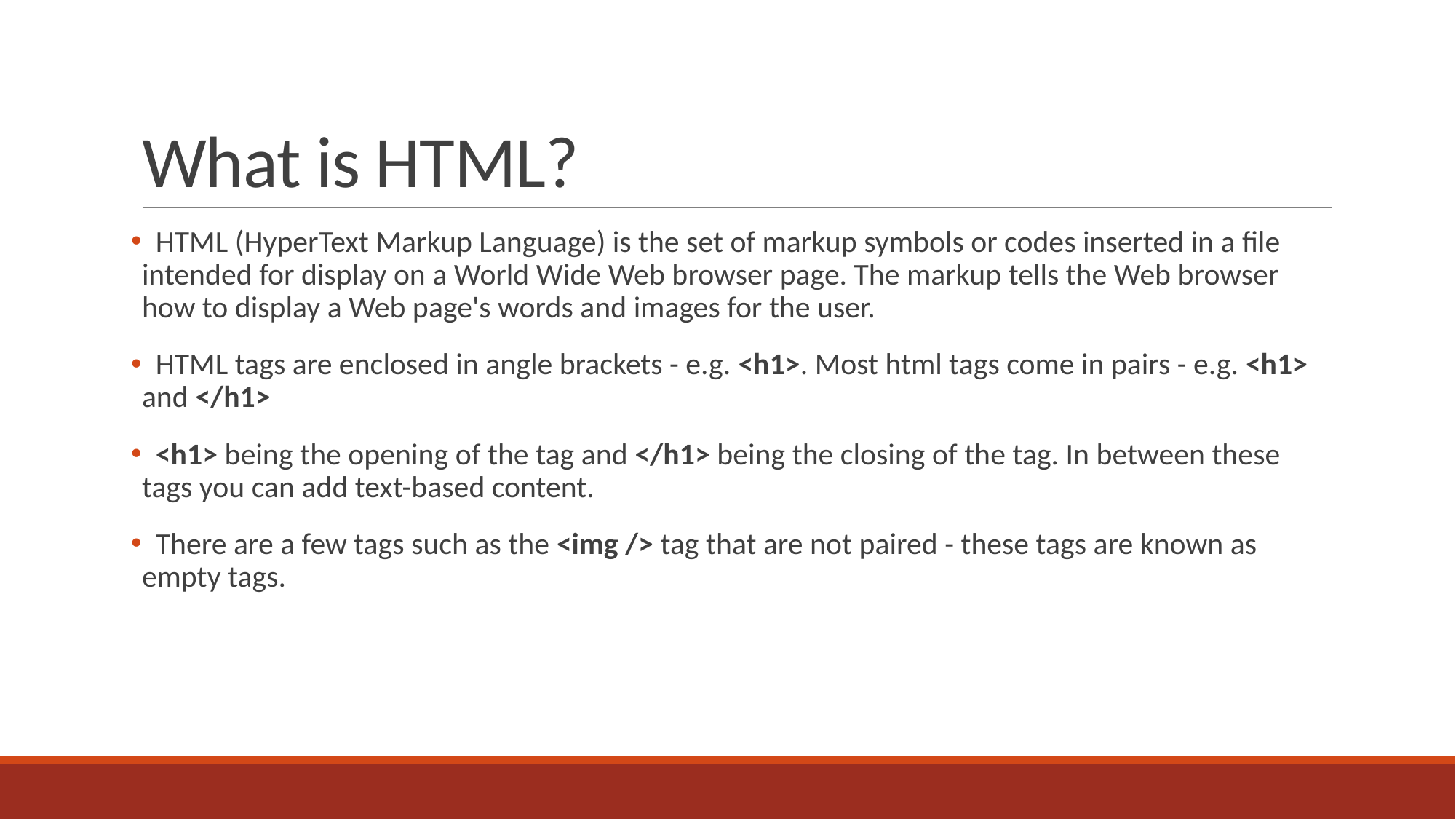

# What is HTML?
  HTML (HyperText Markup Language) is the set of markup symbols or codes inserted in a file intended for display on a World Wide Web browser page. The markup tells the Web browser how to display a Web page's words and images for the user.
  HTML tags are enclosed in angle brackets - e.g. <h1>. Most html tags come in pairs - e.g. <h1> and </h1>
  <h1> being the opening of the tag and </h1> being the closing of the tag. In between these tags you can add text-based content.
  There are a few tags such as the <img /> tag that are not paired - these tags are known as empty tags.